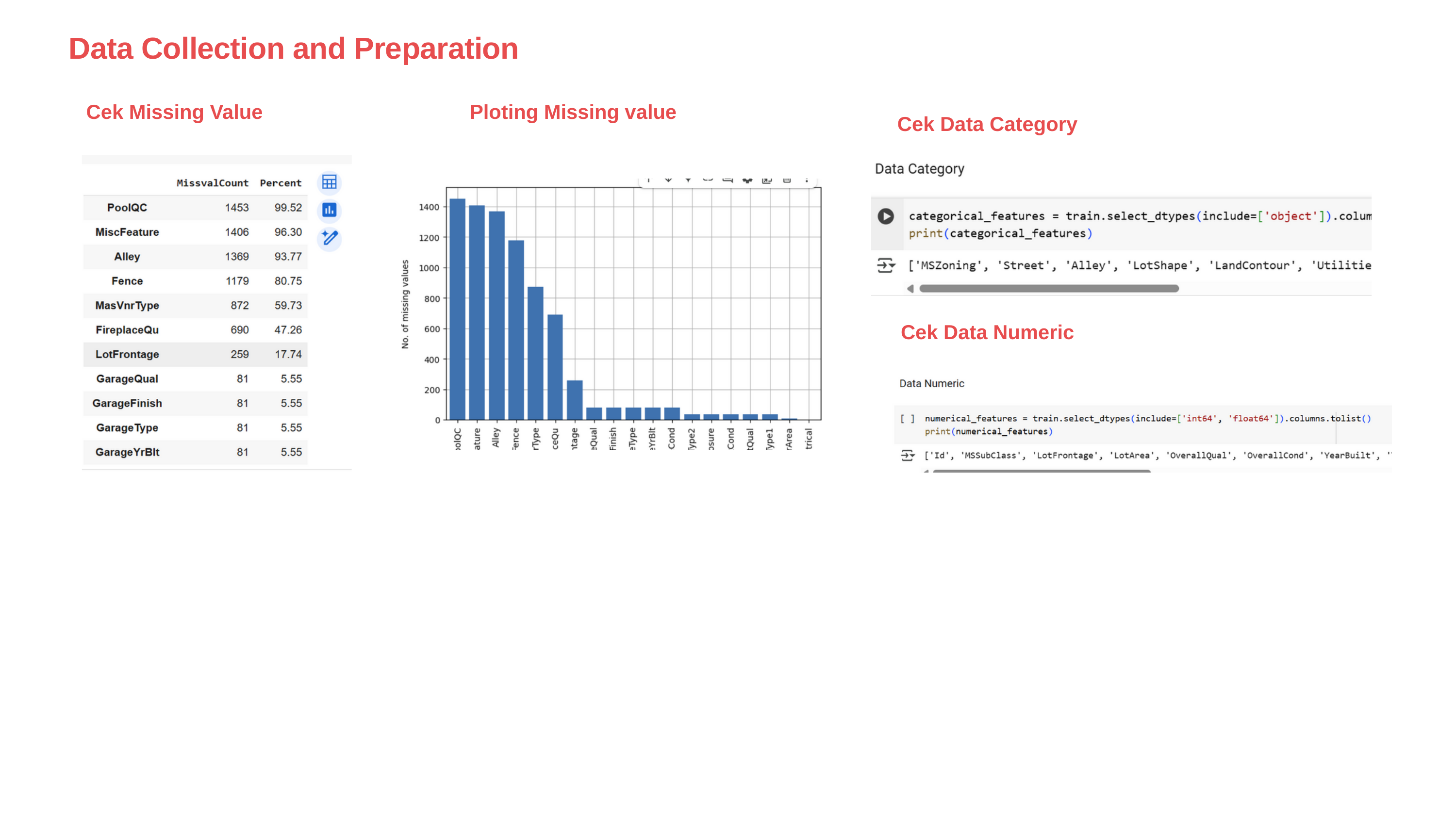

Data Collection and Preparation
Cek Missing Value
Ploting Missing value
Cek Data Category

Cek Data Numeric